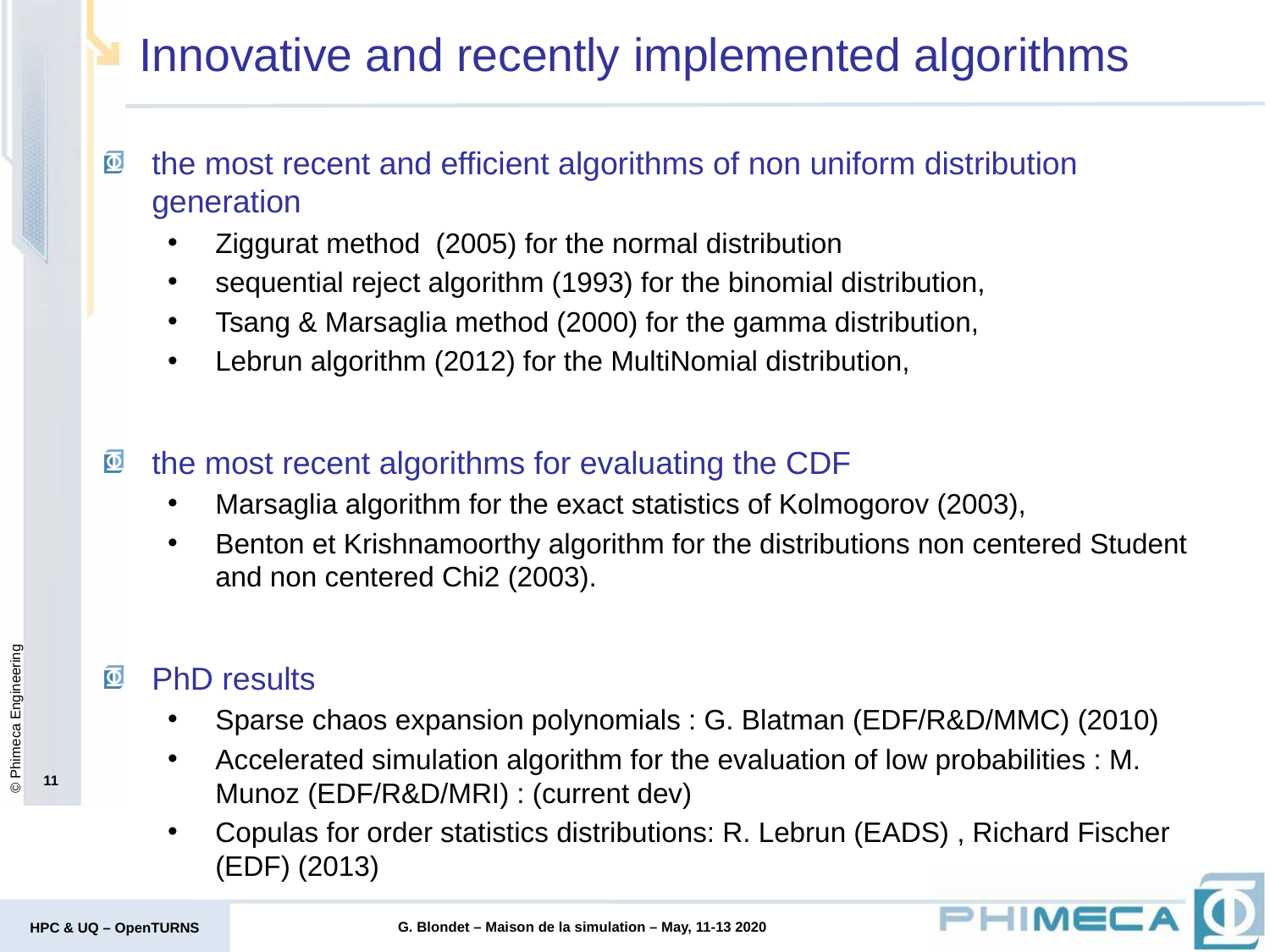

# Innovative and recently implemented algorithms
the most recent and efficient algorithms of non uniform distribution generation
Ziggurat method  (2005) for the normal distribution
sequential reject algorithm (1993) for the binomial distribution,
Tsang & Marsaglia method (2000) for the gamma distribution,
Lebrun algorithm (2012) for the MultiNomial distribution,

the most recent algorithms for evaluating the CDF
Marsaglia algorithm for the exact statistics of Kolmogorov (2003),
Benton et Krishnamoorthy algorithm for the distributions non centered Student and non centered Chi2 (2003).

PhD results
Sparse chaos expansion polynomials : G. Blatman (EDF/R&D/MMC) (2010)
Accelerated simulation algorithm for the evaluation of low probabilities : M. Munoz (EDF/R&D/MRI) : (current dev)
Copulas for order statistics distributions: R. Lebrun (EADS) , Richard Fischer (EDF) (2013)

11
HPC & UQ – OpenTURNS
G. Blondet – Maison de la simulation – May, 11-13 2020